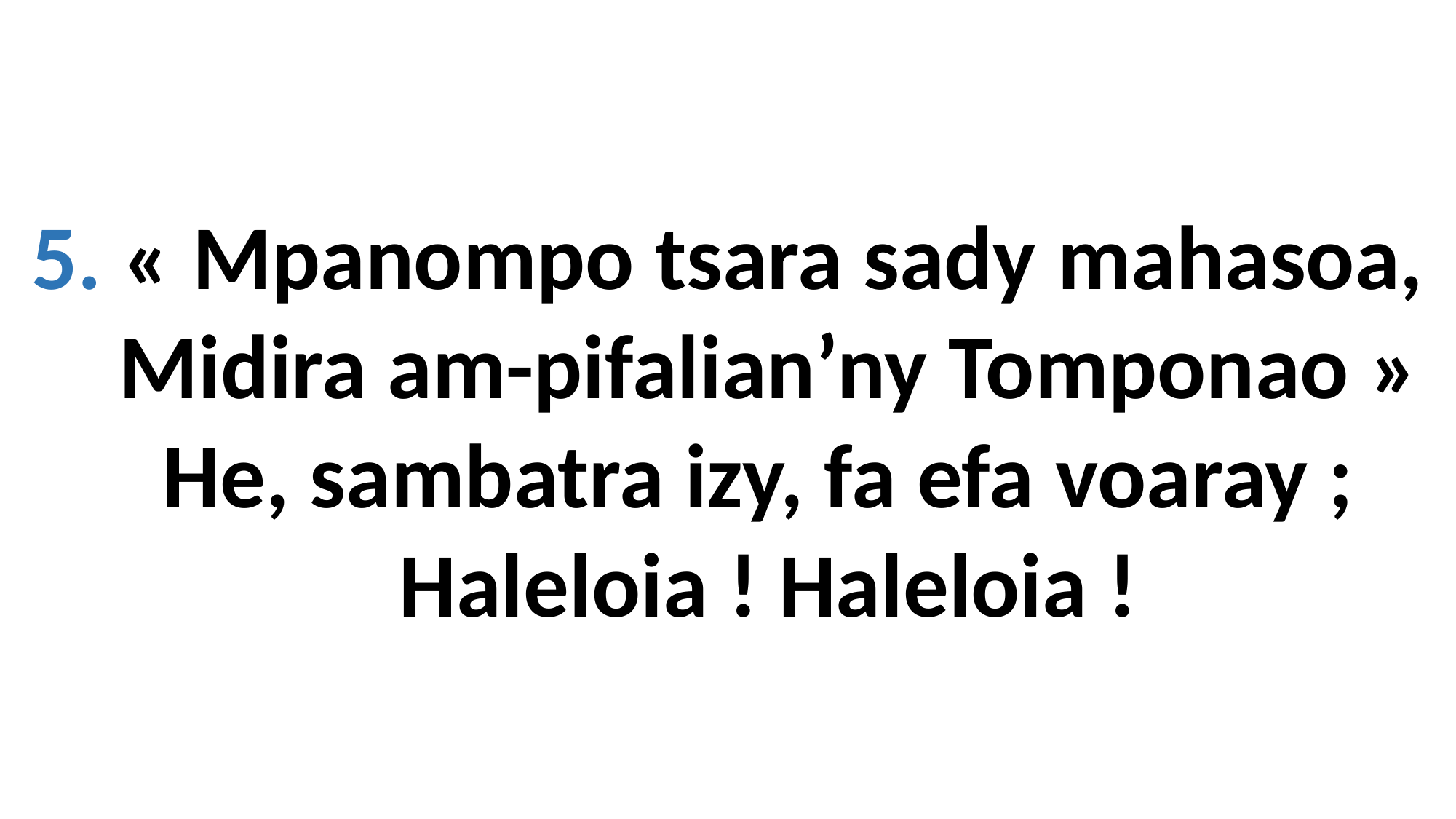

5. « Mpanompo tsara sady mahasoa,
    Midira am-pifalian’ny Tomponao »
   He, sambatra izy, fa efa voaray ;
    Haleloia ! Haleloia !